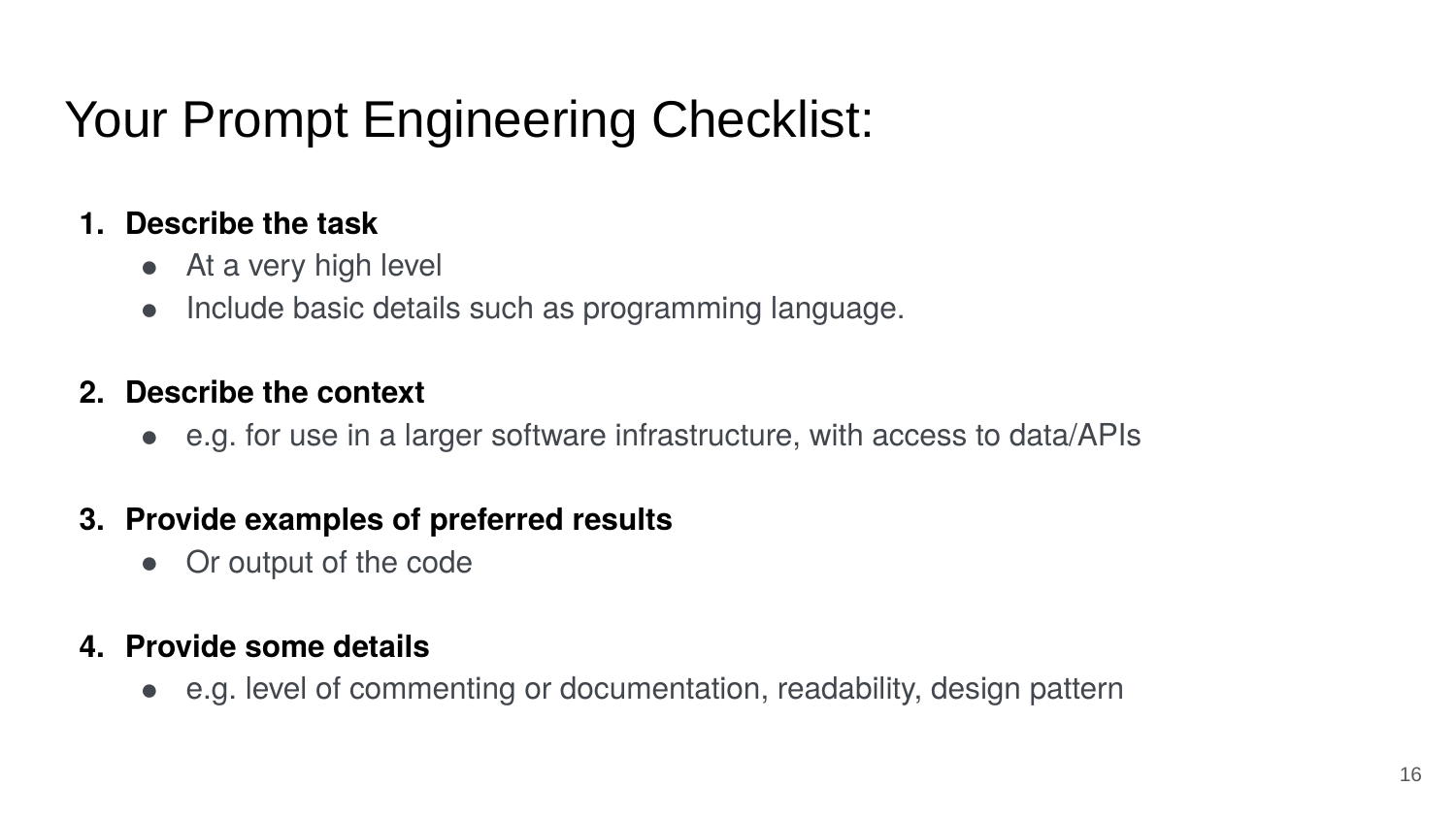

# Your Prompt Engineering Checklist:
Describe the task
At a very high level
Include basic details such as programming language.
Describe the context
e.g. for use in a larger software infrastructure, with access to data/APIs
Provide examples of preferred results
Or output of the code
Provide some details
e.g. level of commenting or documentation, readability, design pattern
16